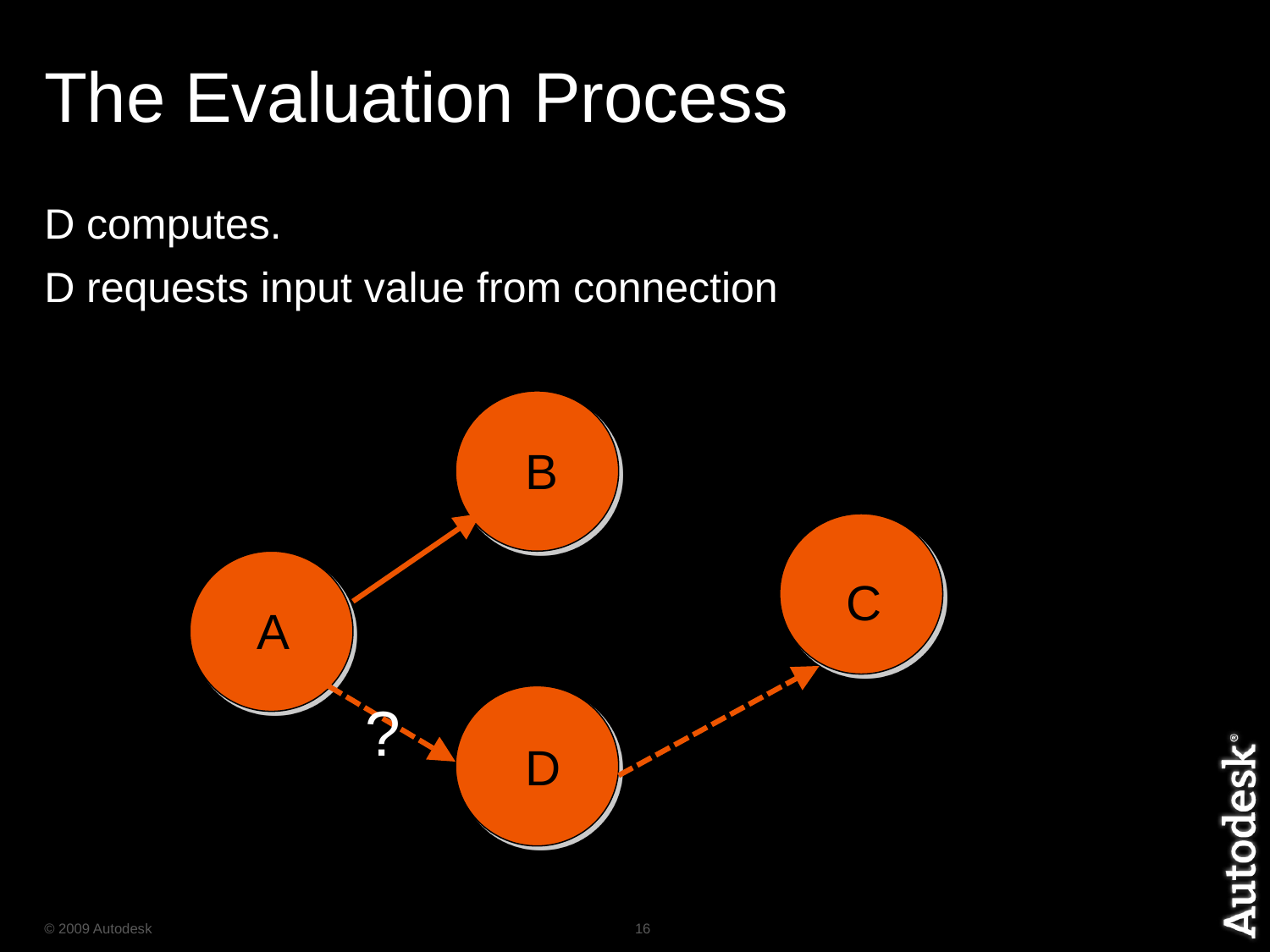

# The Evaluation Process
D computes.
D requests input value from connection

B

C
A

?
D